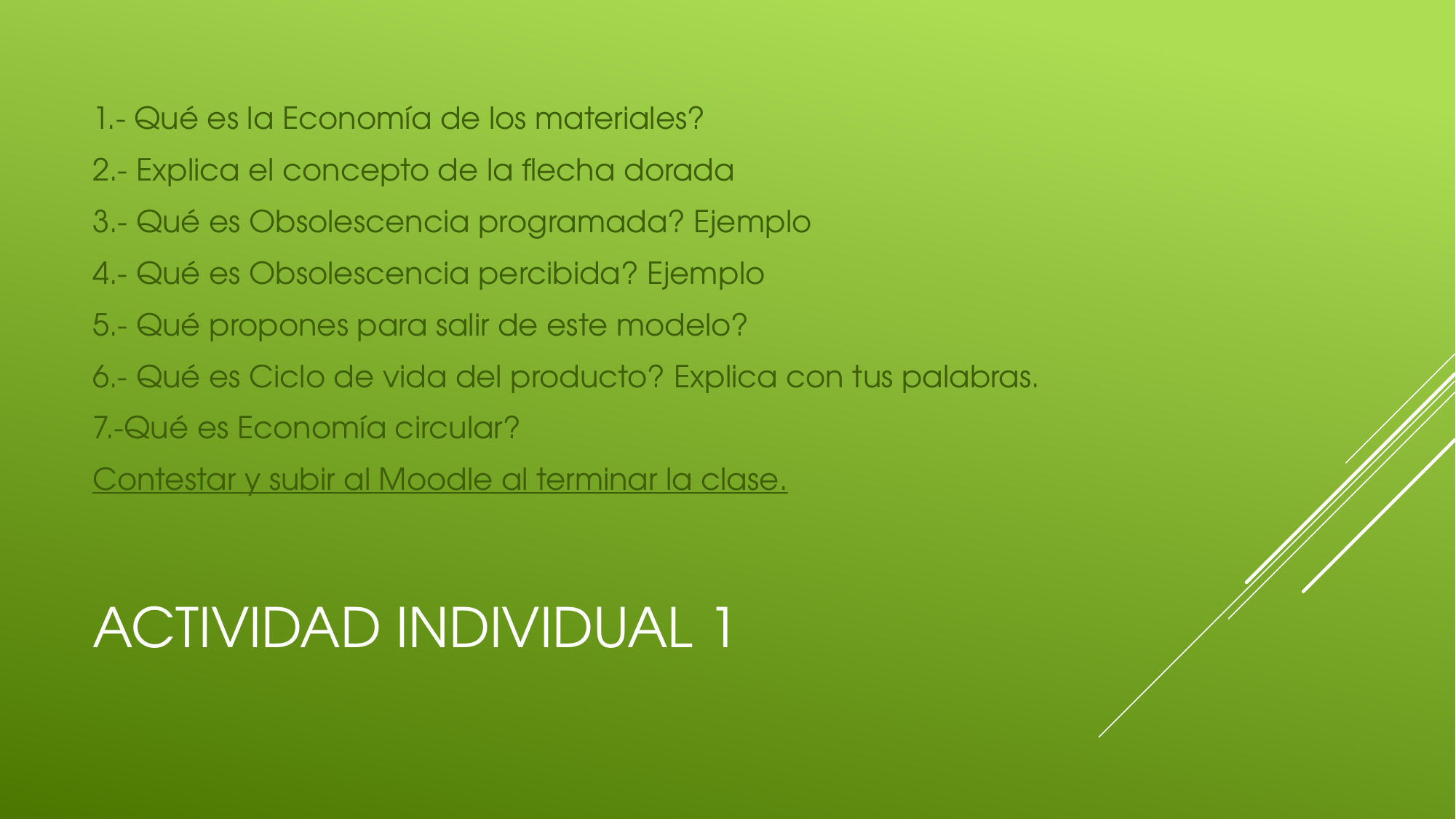

1.- Qué es la Economía de los materiales?
2.- Explica el concepto de la flecha dorada
3.- Qué es Obsolescencia programada? Ejemplo
4.- Qué es Obsolescencia percibida? Ejemplo
5.- Qué propones para salir de este modelo?
6.- Qué es Ciclo de vida del producto? Explica con tus palabras.
7.-Qué es Economía circular?
Contestar y subir al Moodle al terminar la clase.
# Actividad individual 1